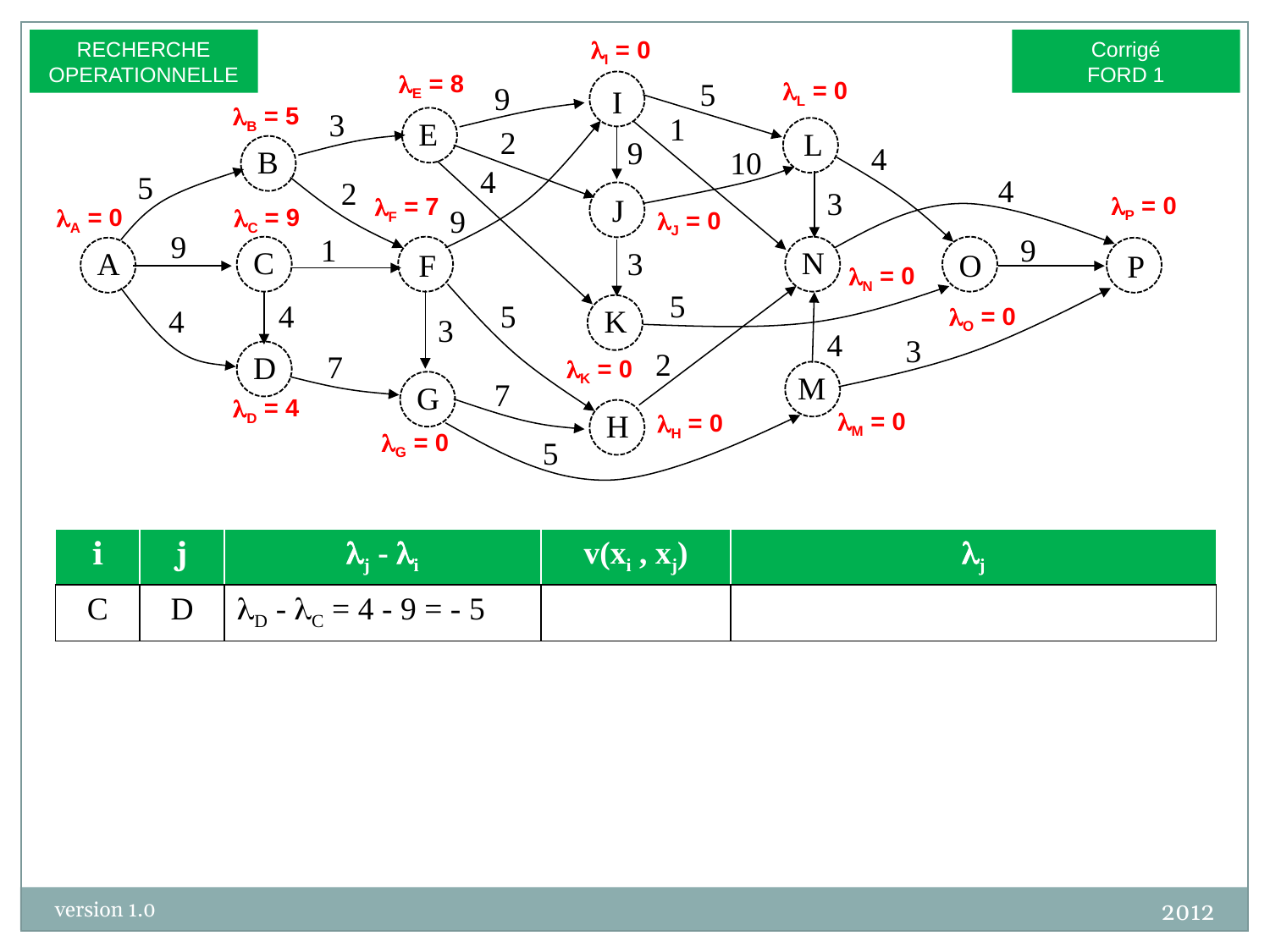

λI = 0
RECHERCHE
OPERATIONNELLE
Corrigé
FORD 1
λE = 8
5
λL = 0

I
9

λB = 5
3
1

E
2

L

9

4

B
10

4

5

4
2

3

J
λP = 0
λF = 7
9
λA = 0
λC = 9
λJ = 0

9
9
1

O

F

C

N
3

P

A

λN = 0

5

4
5

K
4
λO = 0
3
4
3
2
7

D
λK = 0

M
7

G

λD = 4

H
λM = 0
λH = 0

λG = 0
5
| i | j | λj - λi | v(xi , xj) | λj |
| --- | --- | --- | --- | --- |
| C | D | λD - λC = 4 - 9 = - 5 |  |  |
2012
version 1.0